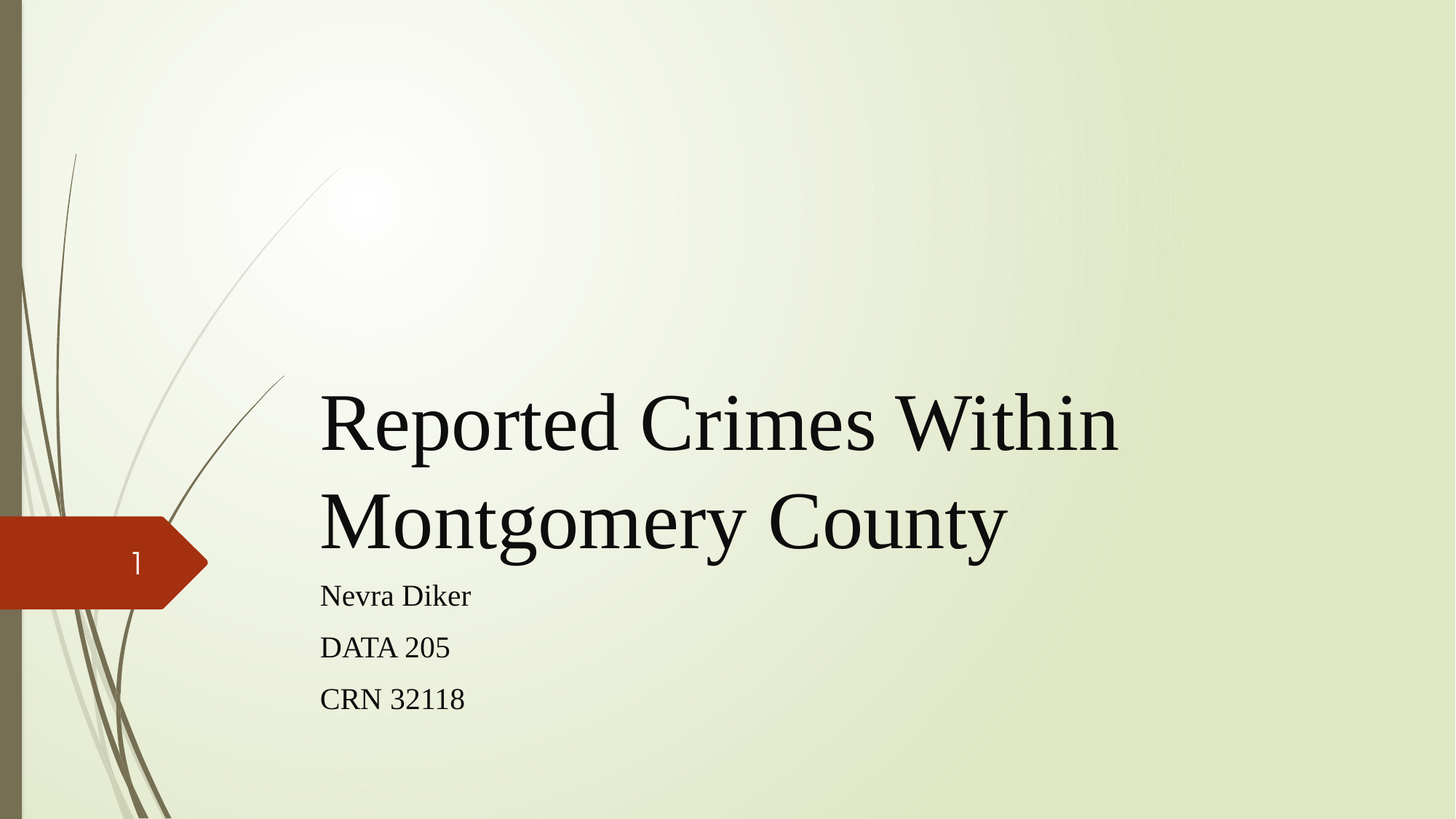

# Reported Crimes Within Montgomery County
1
Nevra Diker
DATA 205
CRN 32118